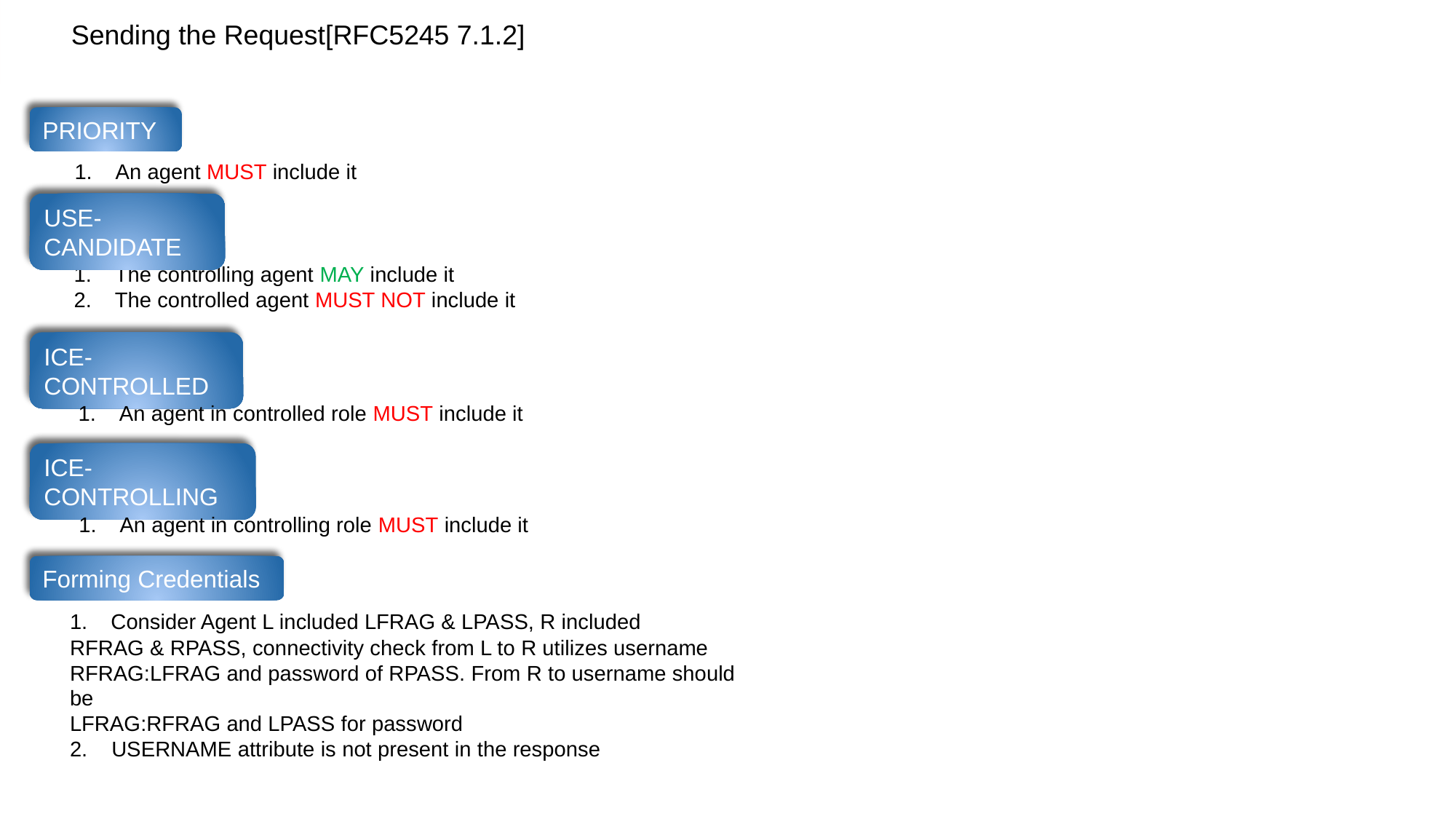

Sending the Request[RFC5245 7.1.2]
PRIORITY
An agent MUST include it
USE-CANDIDATE
The controlling agent MAY include it
The controlled agent MUST NOT include it
ICE-CONTROLLED
An agent in controlled role MUST include it
ICE-CONTROLLING
An agent in controlling role MUST include it
Forming Credentials
Consider Agent L included LFRAG & LPASS, R included
RFRAG & RPASS, connectivity check from L to R utilizes username RFRAG:LFRAG and password of RPASS. From R to username should be
LFRAG:RFRAG and LPASS for password
2.    USERNAME attribute is not present in the response